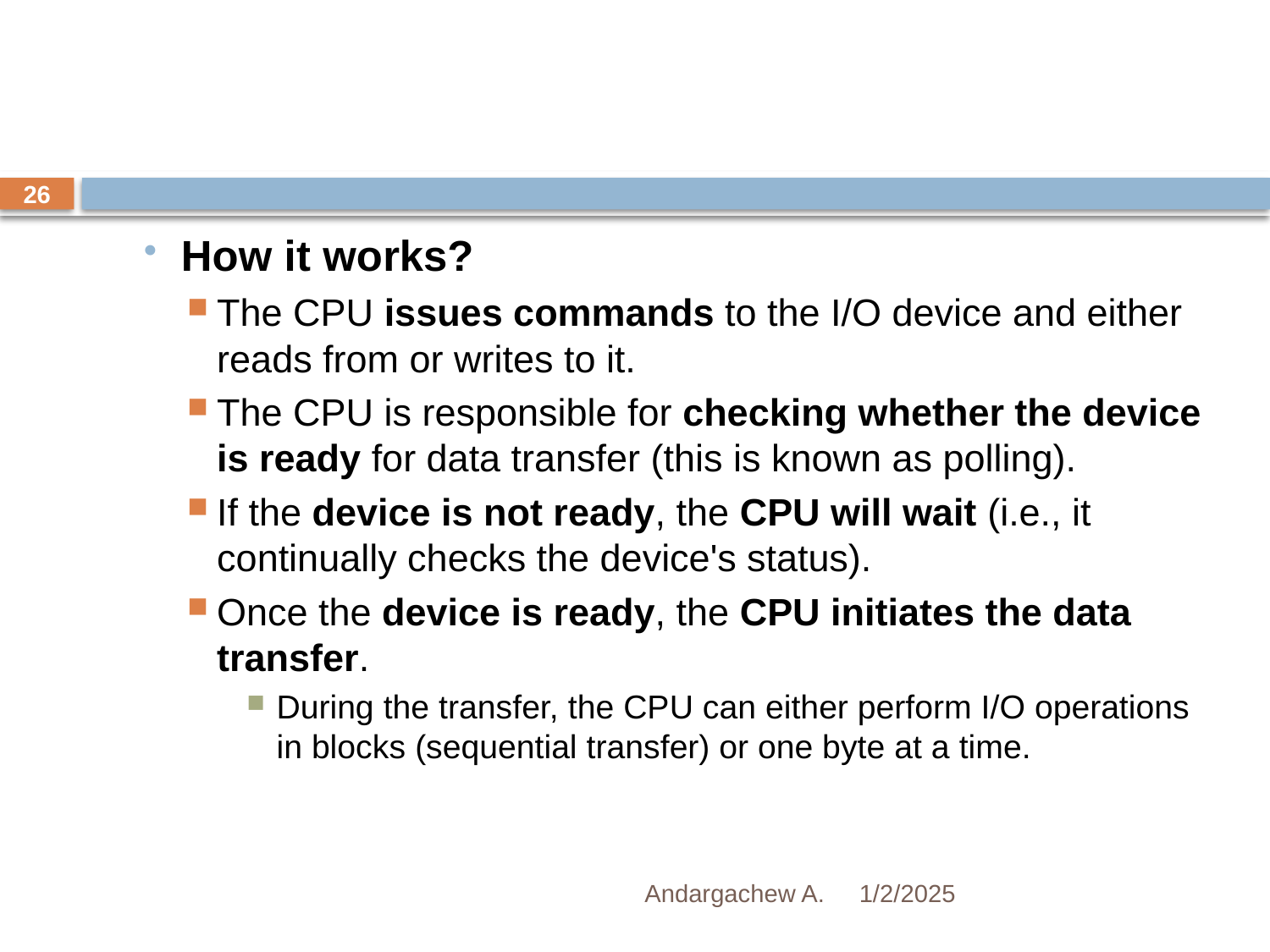

#
26
How it works?
The CPU issues commands to the I/O device and either reads from or writes to it.
The CPU is responsible for checking whether the device is ready for data transfer (this is known as polling).
If the device is not ready, the CPU will wait (i.e., it continually checks the device's status).
Once the device is ready, the CPU initiates the data transfer.
During the transfer, the CPU can either perform I/O operations in blocks (sequential transfer) or one byte at a time.
Andargachew A.
1/2/2025